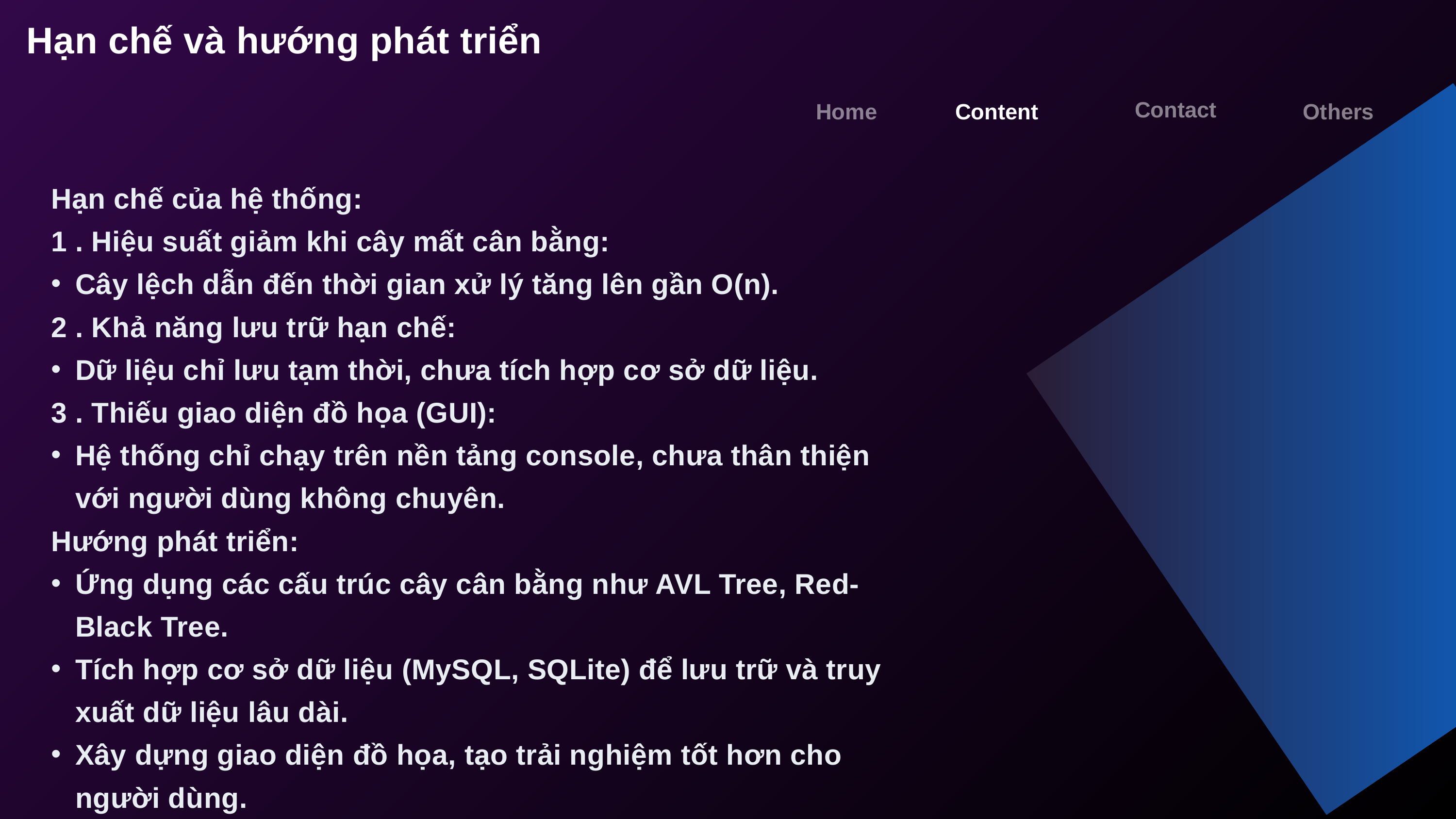

Hạn chế và hướng phát triển
Contact
Home
Others
Content
Hạn chế của hệ thống:
1 . Hiệu suất giảm khi cây mất cân bằng:
Cây lệch dẫn đến thời gian xử lý tăng lên gần O(n).
2 . Khả năng lưu trữ hạn chế:
Dữ liệu chỉ lưu tạm thời, chưa tích hợp cơ sở dữ liệu.
3 . Thiếu giao diện đồ họa (GUI):
Hệ thống chỉ chạy trên nền tảng console, chưa thân thiện với người dùng không chuyên.
Hướng phát triển:
Ứng dụng các cấu trúc cây cân bằng như AVL Tree, Red-Black Tree.
Tích hợp cơ sở dữ liệu (MySQL, SQLite) để lưu trữ và truy xuất dữ liệu lâu dài.
Xây dựng giao diện đồ họa, tạo trải nghiệm tốt hơn cho người dùng.